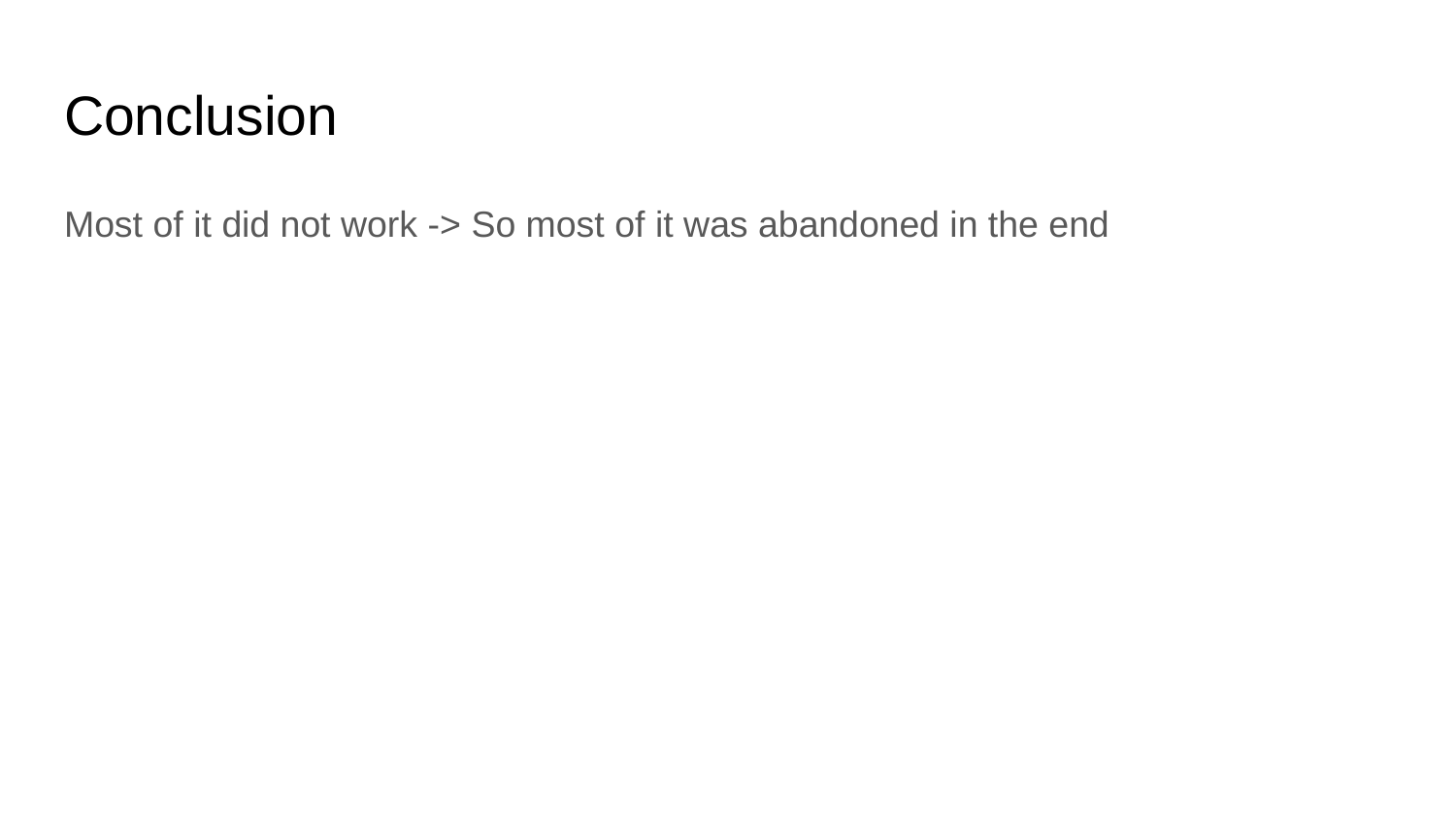

# Conclusion
Most of it did not work -> So most of it was abandoned in the end